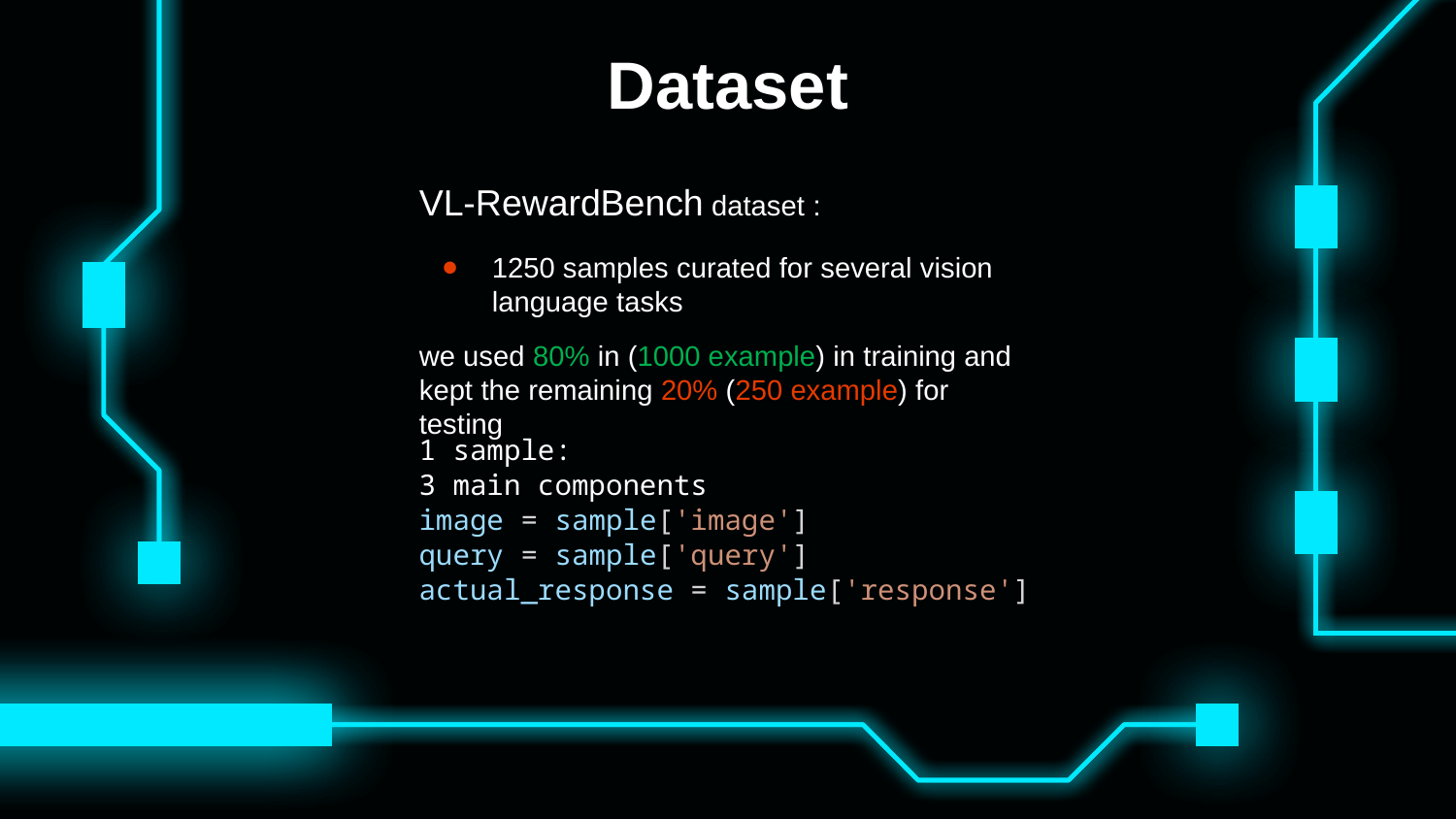

# Dataset
VL-RewardBench dataset :

1250 samples curated for several vision language tasks
we used 80% in (1000 example) in training and kept the remaining 20% (250 example) for testing
1 sample:
3 main components
image = sample['image']
query = sample['query']
actual_response = sample['response']